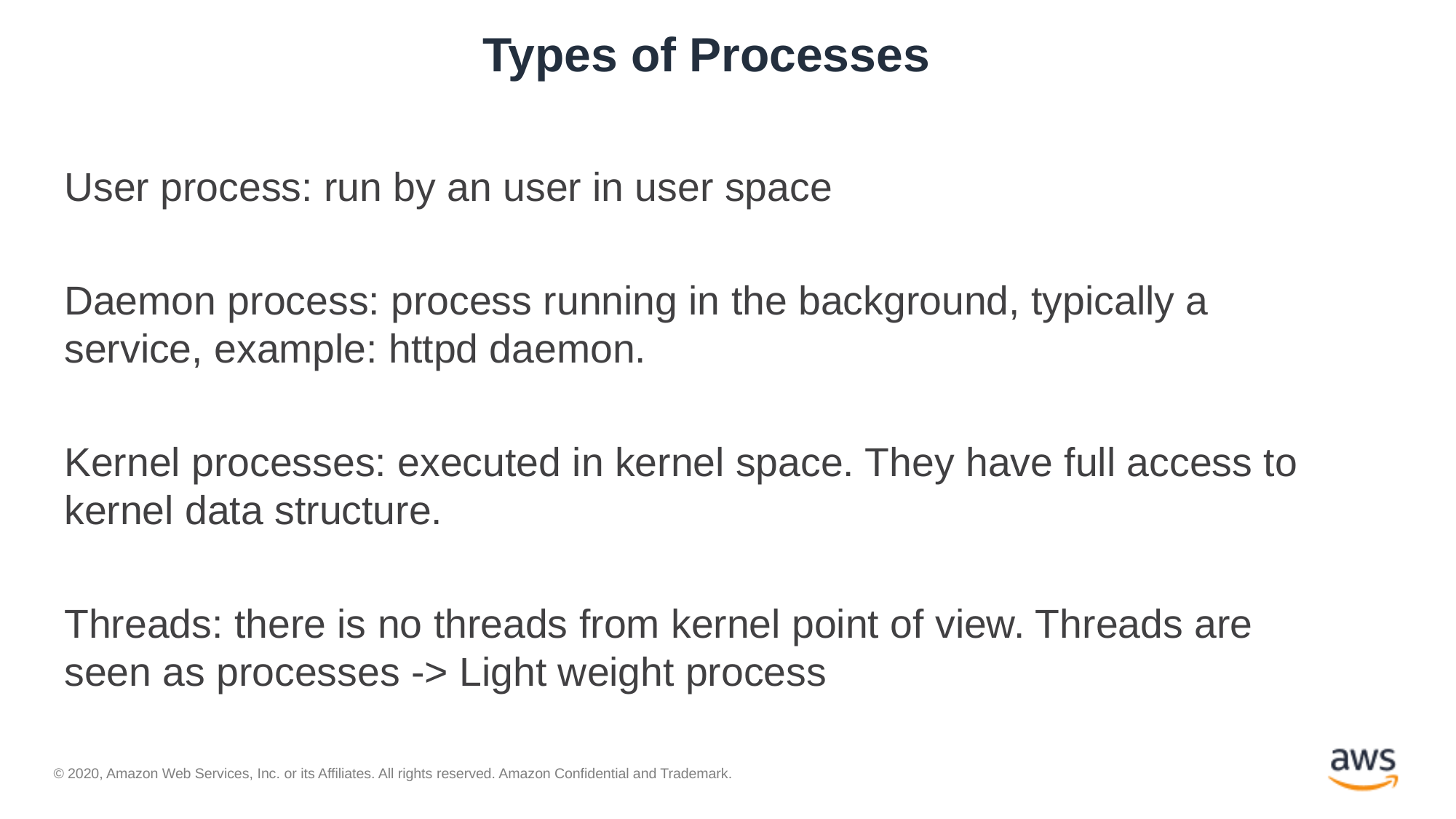

# Types of Processes
User process: run by an user in user space

Daemon process: process running in the background, typically a service, example: httpd daemon.

Kernel processes: executed in kernel space. They have full access to kernel data structure.

Threads: there is no threads from kernel point of view. Threads are seen as processes -> Light weight process